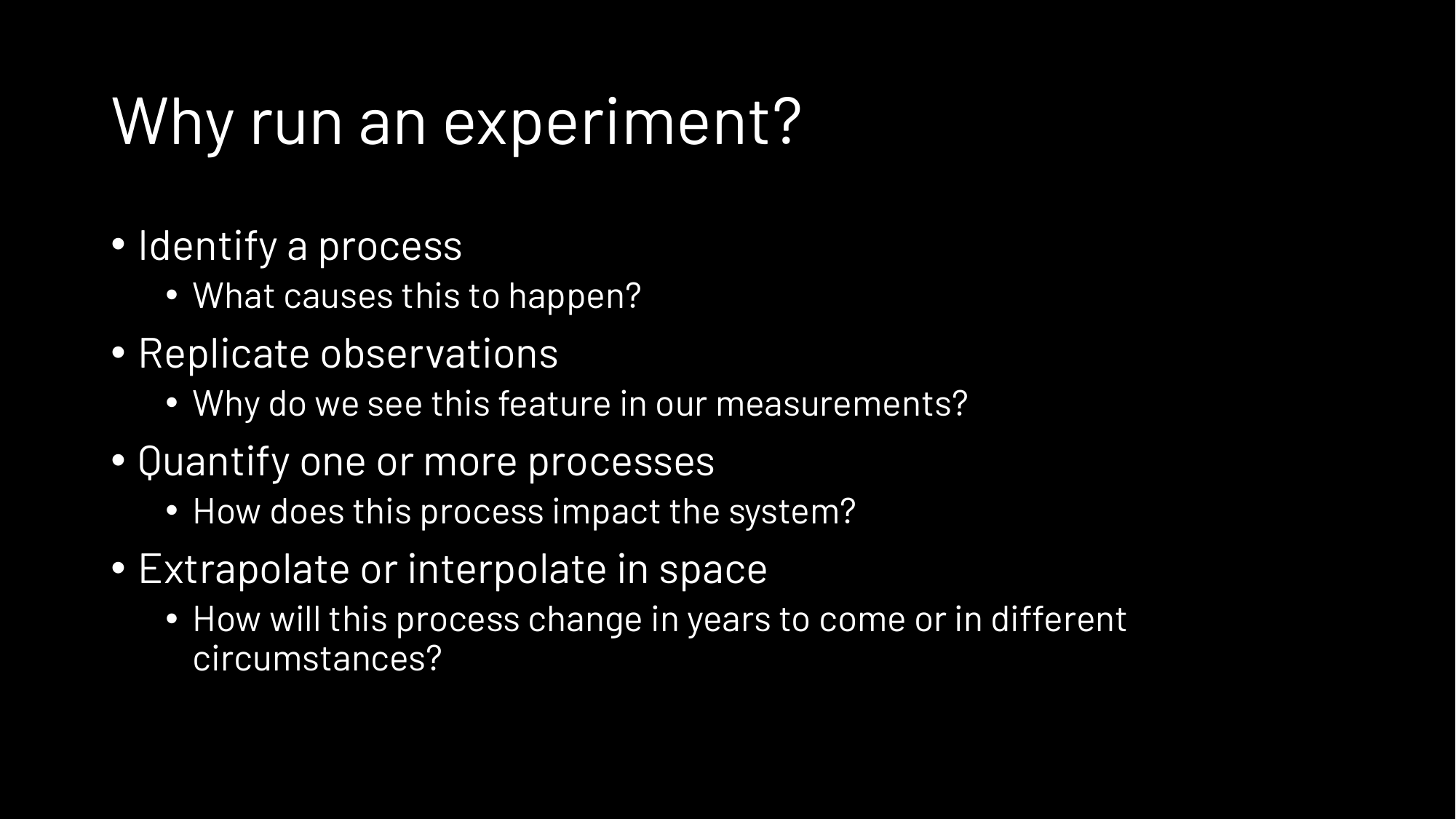

# Why run an experiment?
Identify a process
What causes this to happen?
Replicate observations
Why do we see this feature in our measurements?
Quantify one or more processes
How does this process impact the system?
Extrapolate or interpolate in space
How will this process change in years to come or in different circumstances?